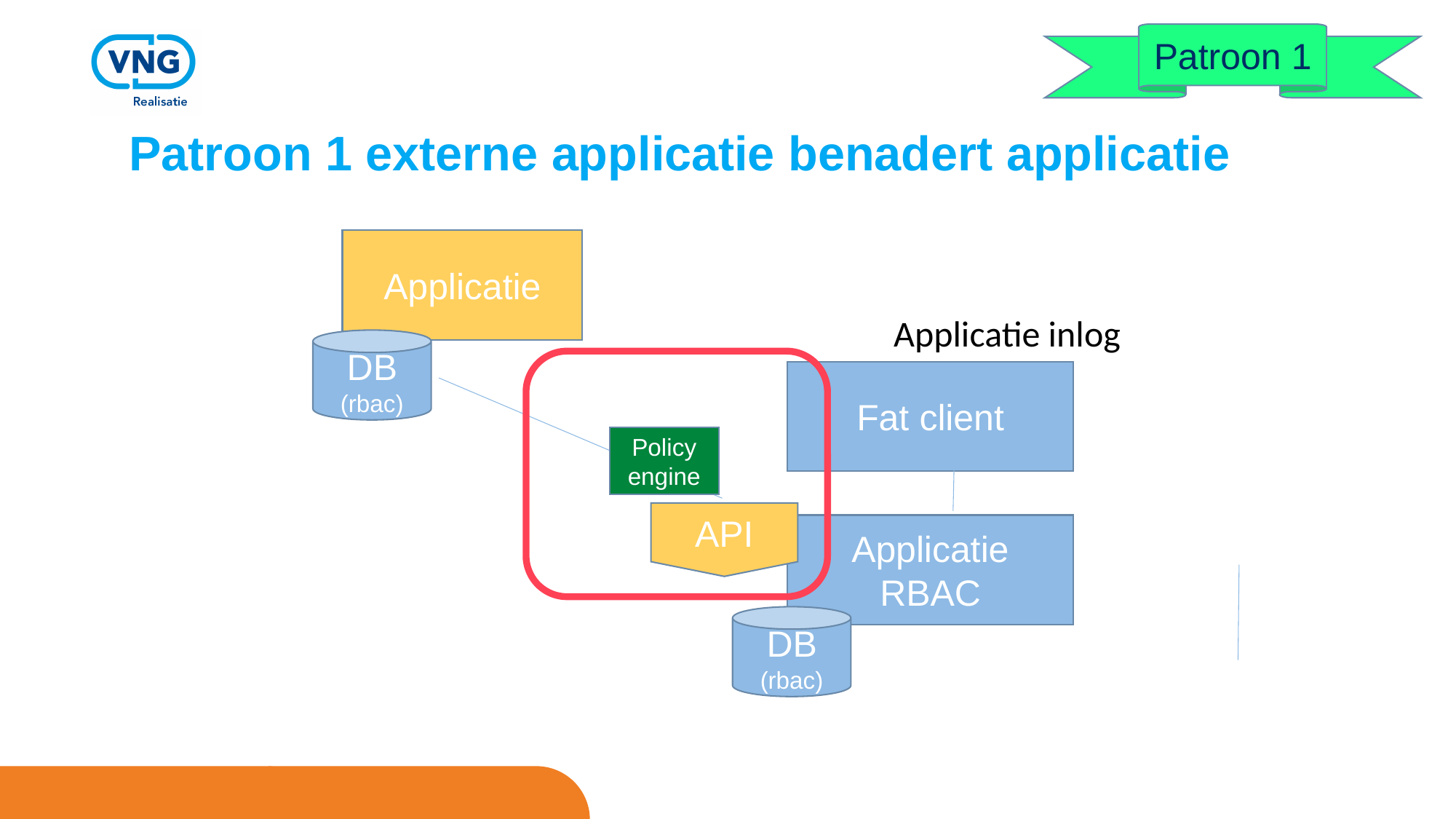

Patroon 1
# Patroon 1 externe applicatie benadert applicatie
Applicatie
Applicatie inlog
DB
(rbac)

Fat client
Policy
engine
API
Applicatie
RBAC
DB
(rbac)